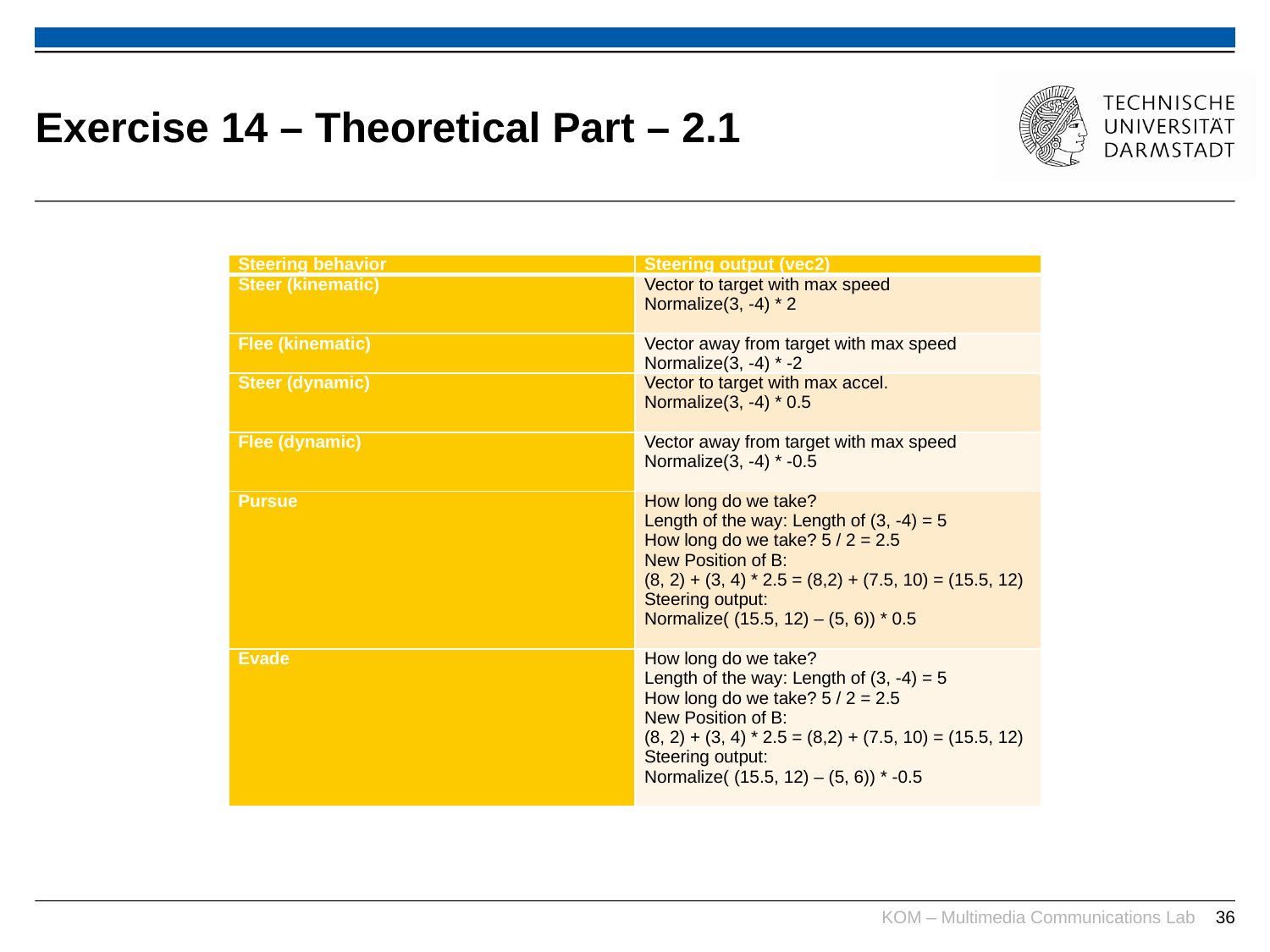

# Exercise 14 – Theoretical Part – 2.1

| Steering behavior | Steering output (vec2) |
| --- | --- |
| Steer (kinematic) | Vector to target with max speed Normalize(3, -4) \* 2 |
| Flee (kinematic) | Vector away from target with max speed Normalize(3, -4) \* -2 |
| Steer (dynamic) | Vector to target with max accel. Normalize(3, -4) \* 0.5 |
| Flee (dynamic) | Vector away from target with max speed Normalize(3, -4) \* -0.5 |
| Pursue | How long do we take? Length of the way: Length of (3, -4) = 5 Time to get there? 5 / 2 = 2.5 New Position of B: (8, 2) + (3, 4) \* 2.5 = (8,2) + (7.5, 10) = (15.5, 12) Steering output: Normalize( (15.5, 12) – (5, 6)) \* 0.5 |
| Evade | How long do we take? Length of the way: Length of (3, -4) = 5 Time to get there? 5 / 2 = 2.5 New Position of B: (8, 2) + (3, 4) \* 2.5 = (8,2) + (7.5, 10) = (15.5, 12) Steering output: Normalize( (15.5, 12) – (5, 6)) \* -0.5 |
| Steering behavior | Steering output (vec2) |
| --- | --- |
| Steer (kinematic) | Vector to target with max speed Normalize(3, -4) \* 2 |
| Flee (kinematic) | Vector away from target with max speed Normalize(3, -4) \* -2 |
| Steer (dynamic) | Vector to target with max accel. Normalize(3, -4) \* 0.5 |
| Flee (dynamic) | Vector away from target with max speed Normalize(3, -4) \* -0.5 |
| Pursue | How long do we take? Length of the way: Length of (3, -4) = 5 How long do we take? 5 / 2 = 2.5 New Position of B: (8, 2) + (3, 4) \* 2.5 = (8,2) + (7.5, 10) = (15.5, 12) Steering output: Normalize( (15.5, 12) – (5, 6)) \* 0.5 |
| Evade | How long do we take? Length of the way: Length of (3, -4) = 5 How long do we take? 5 / 2 = 2.5 New Position of B: (8, 2) + (3, 4) \* 2.5 = (8,2) + (7.5, 10) = (15.5, 12) Steering output: Normalize( (15.5, 12) – (5, 6)) \* -0.5 |